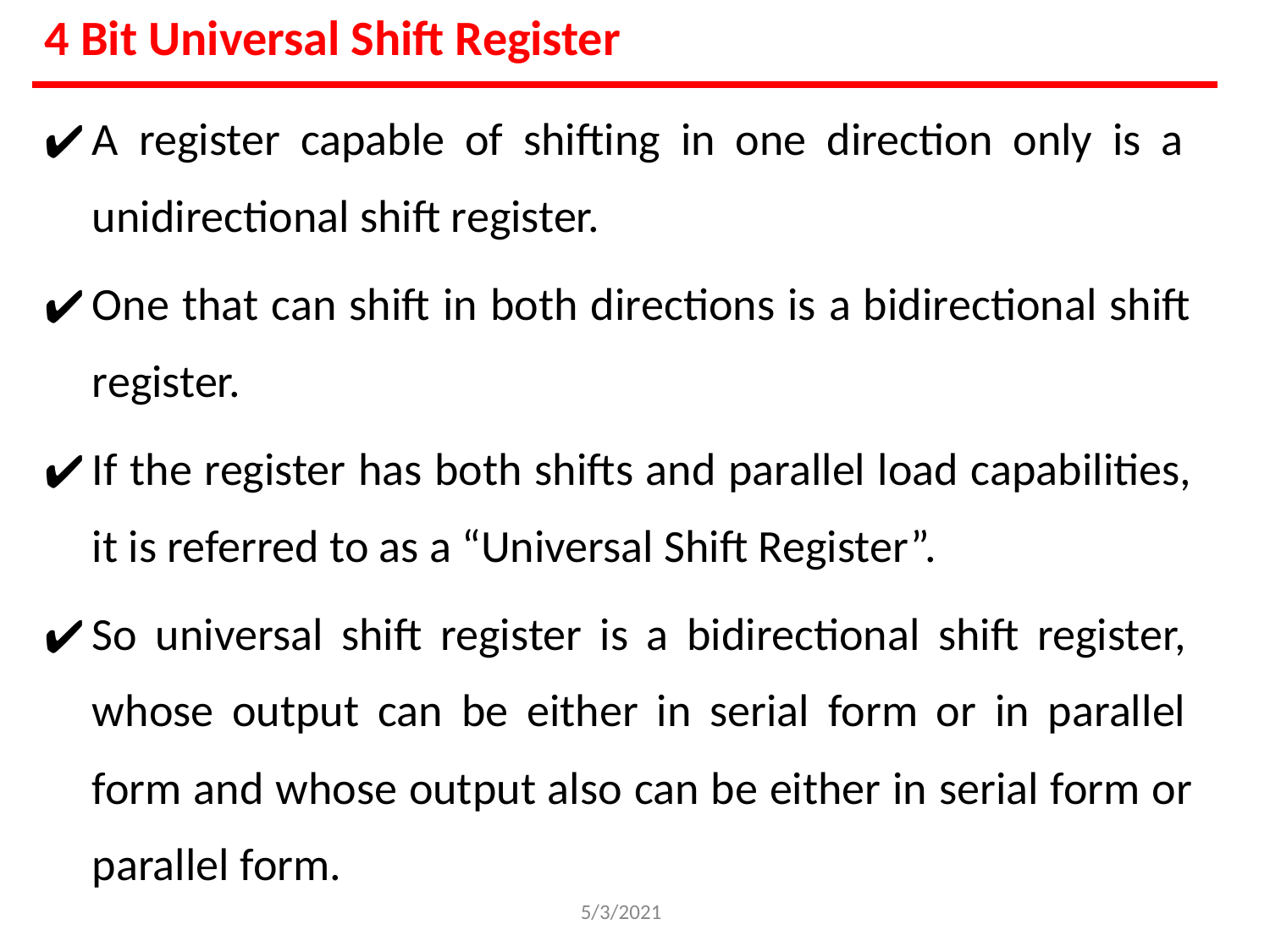

# 4 Bit Universal Shift Register

A register capable of shifting in one direction only is a  unidirectional shift register.
One that can shift in both directions is a bidirectional shift  register.
If the register has both shifts and parallel load capabilities,  it is referred to as a “Universal Shift Register”.
So universal shift register is a bidirectional shift register,  whose output can be either in serial form or in parallel  form and whose output also can be either in serial form or  parallel form.
5/3/2021